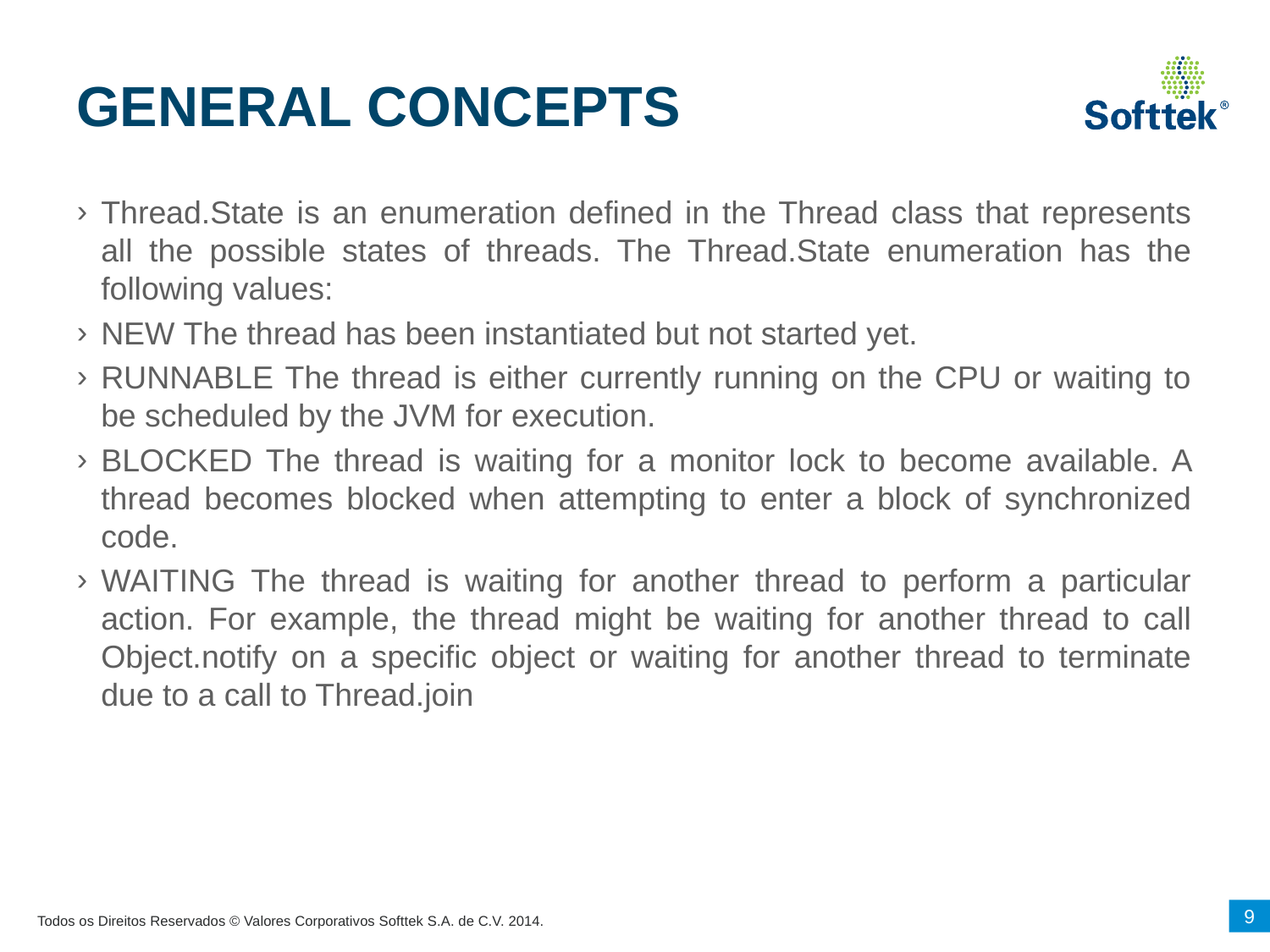

# GENERAL CONCEPTS
Thread.State is an enumeration defined in the Thread class that represents all the possible states of threads. The Thread.State enumeration has the following values:
NEW The thread has been instantiated but not started yet.
RUNNABLE The thread is either currently running on the CPU or waiting to be scheduled by the JVM for execution.
BLOCKED The thread is waiting for a monitor lock to become available. A thread becomes blocked when attempting to enter a block of synchronized code.
WAITING The thread is waiting for another thread to perform a particular action. For example, the thread might be waiting for another thread to call Object.notify on a specific object or waiting for another thread to terminate due to a call to Thread.join
9